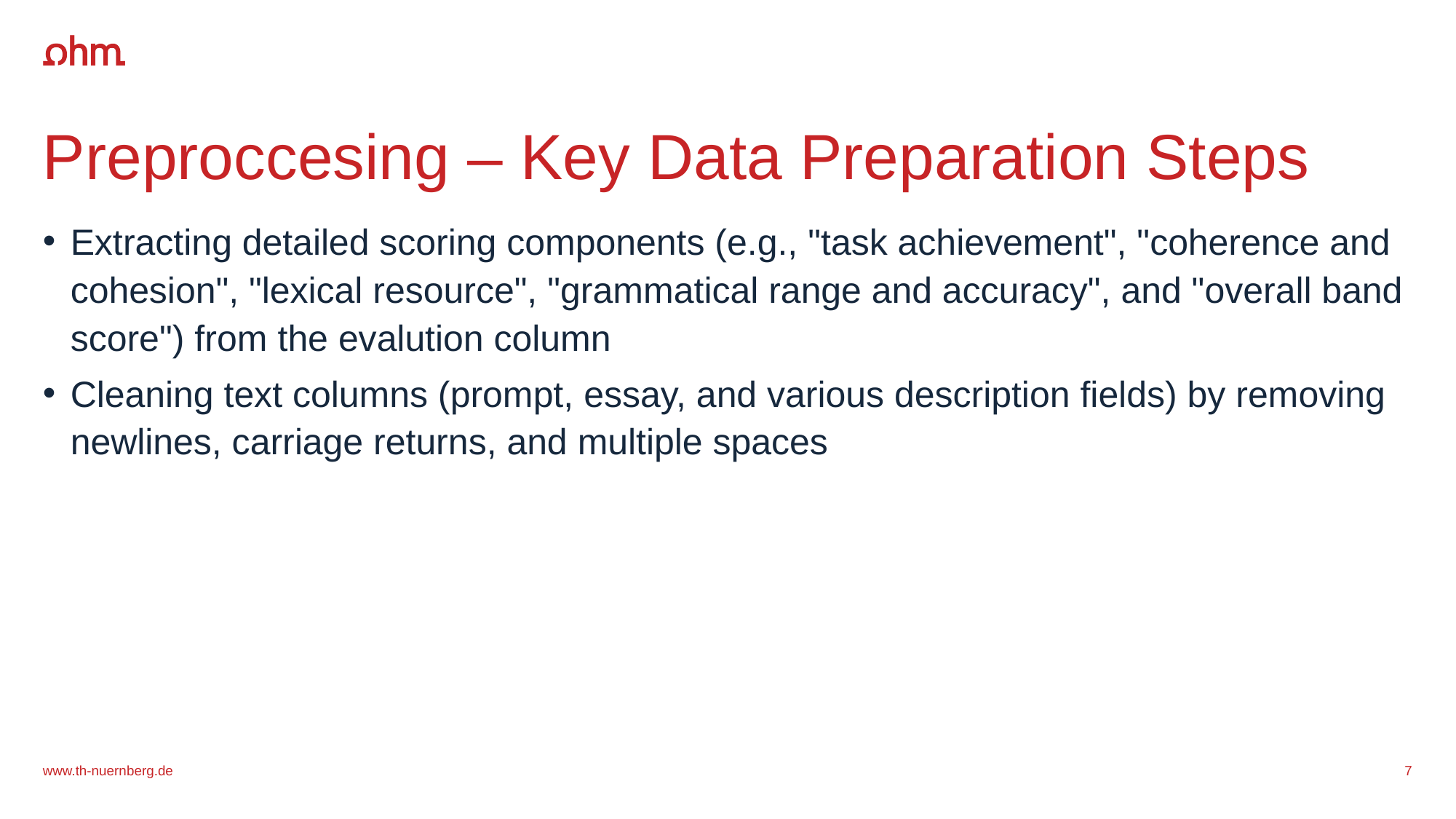

# Preproccesing – Key Data Preparation Steps
Extracting detailed scoring components (e.g., "task achievement", "coherence and cohesion", "lexical resource", "grammatical range and accuracy", and "overall band score") from the evalution column
Cleaning text columns (prompt, essay, and various description fields) by removing newlines, carriage returns, and multiple spaces
www.th-nuernberg.de
7